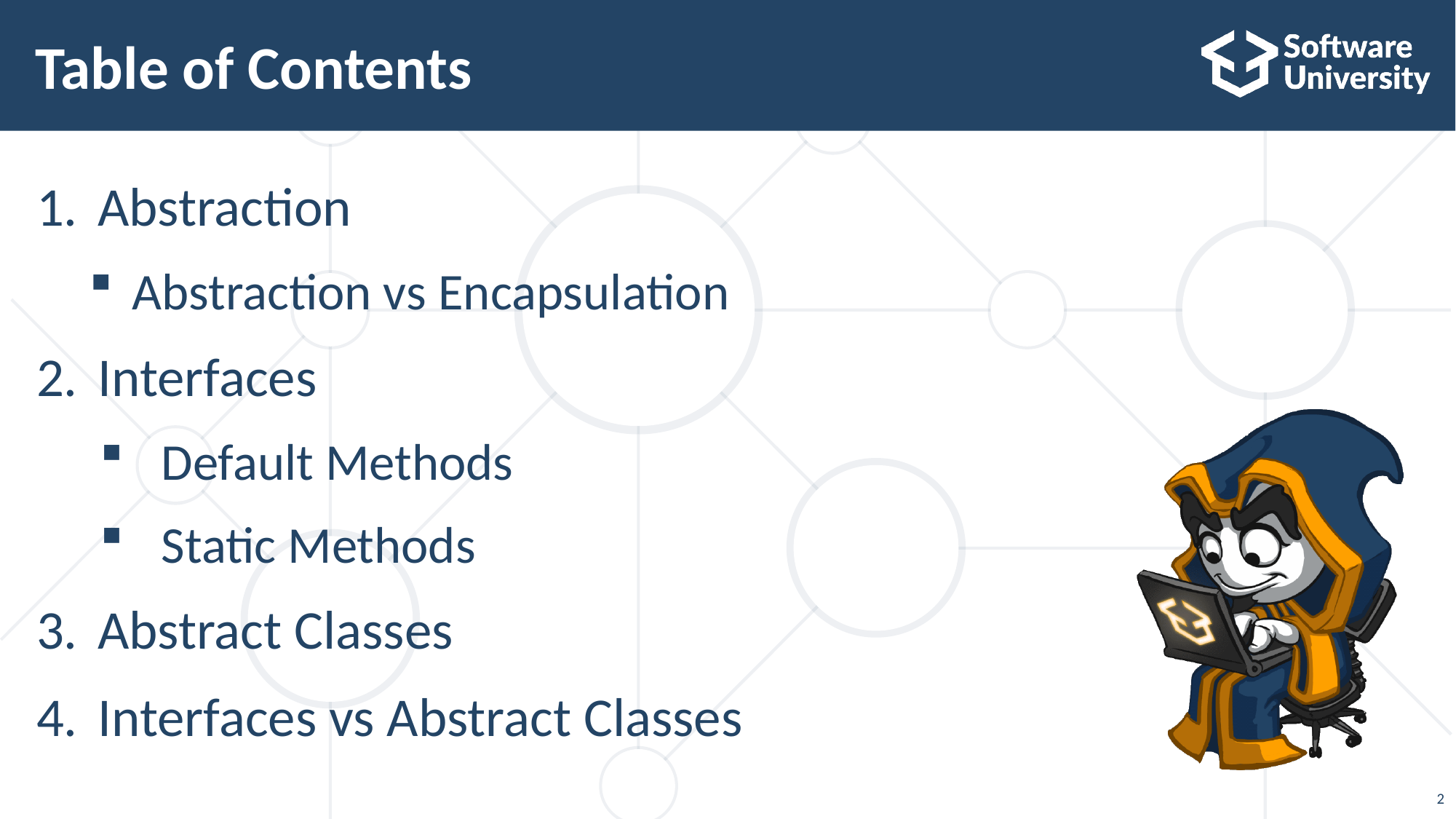

# Table of Contents
Abstraction
Abstraction vs Encapsulation
Interfaces
Default Methods
Static Methods
Abstract Classes
Interfaces vs Abstract Classes
2